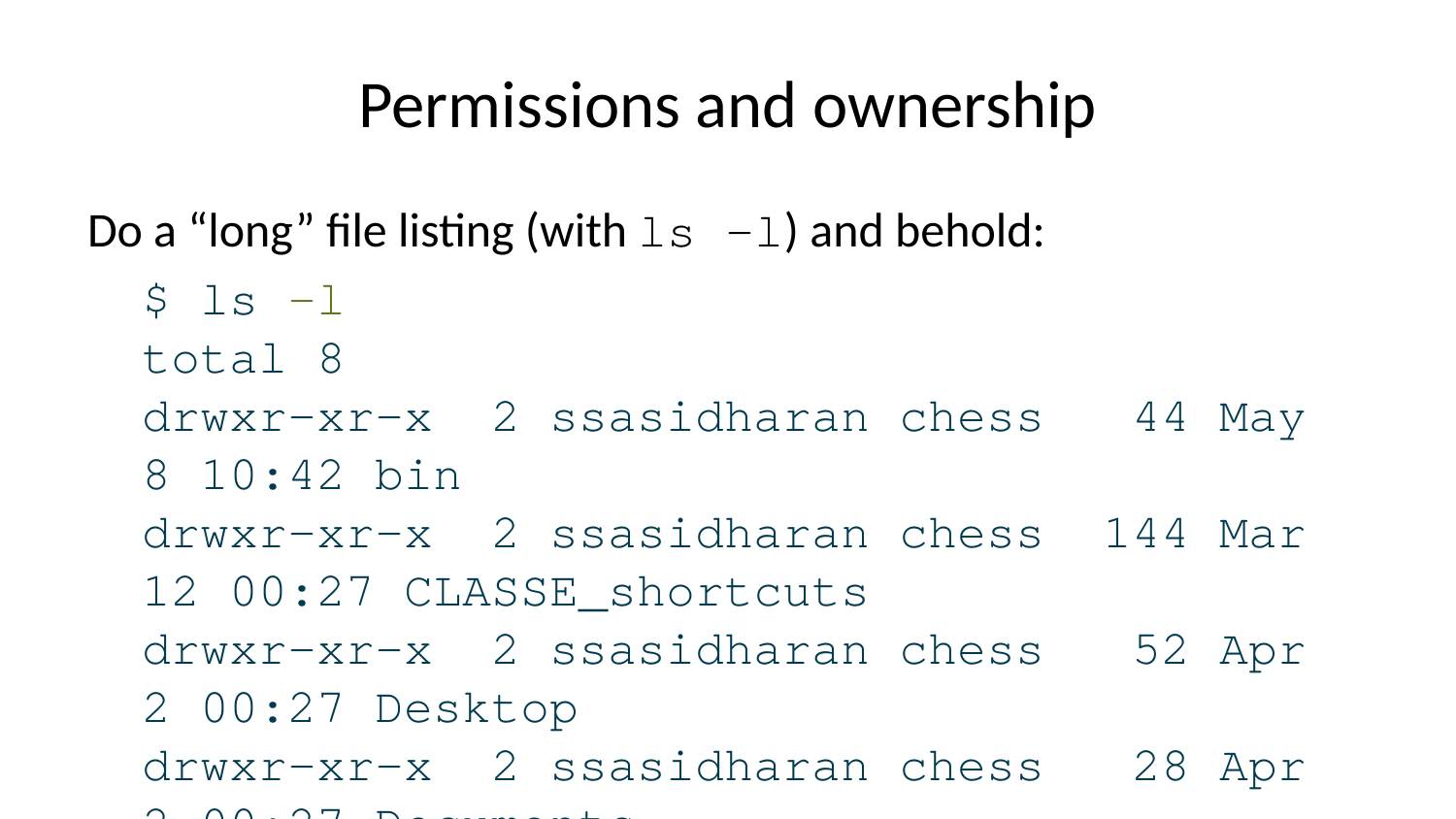

# Permissions and ownership
Do a “long” file listing (with ls -l) and behold:
$ ls -l
total 8
drwxr-xr-x  2 ssasidharan chess   44 May  8 10:42 bin
drwxr-xr-x  2 ssasidharan chess  144 Mar 12 00:27 CLASSE_shortcuts
drwxr-xr-x  2 ssasidharan chess   52 Apr  2 00:27 Desktop
drwxr-xr-x  2 ssasidharan chess   28 Apr  2 00:27 Documents
lrwxrwxrwx  1 ssasidharan chess   31 Mar 26 15:21 Downloads -> /cdat/tem/ssasidharan/Downloads
-rw-r--r--  1 ssasidharan chess   54 Jun  2 12:38 hello.sh
drwxr-xr-x  2 ssasidharan chess   28 Apr  2 00:27 Music
drwxr-xr-x  2 ssasidharan chess   28 Apr  2 00:27 Pictures
drwxr-xr-x  2 ssasidharan chess   28 Apr  2 00:27 Public
drwxr-xr-x  2 ssasidharan chess   28 Apr  2 00:27 Templates
drwxr-xr-x  2 ssasidharan chess   28 Apr  2 00:27 Videos
What do those characters mean?